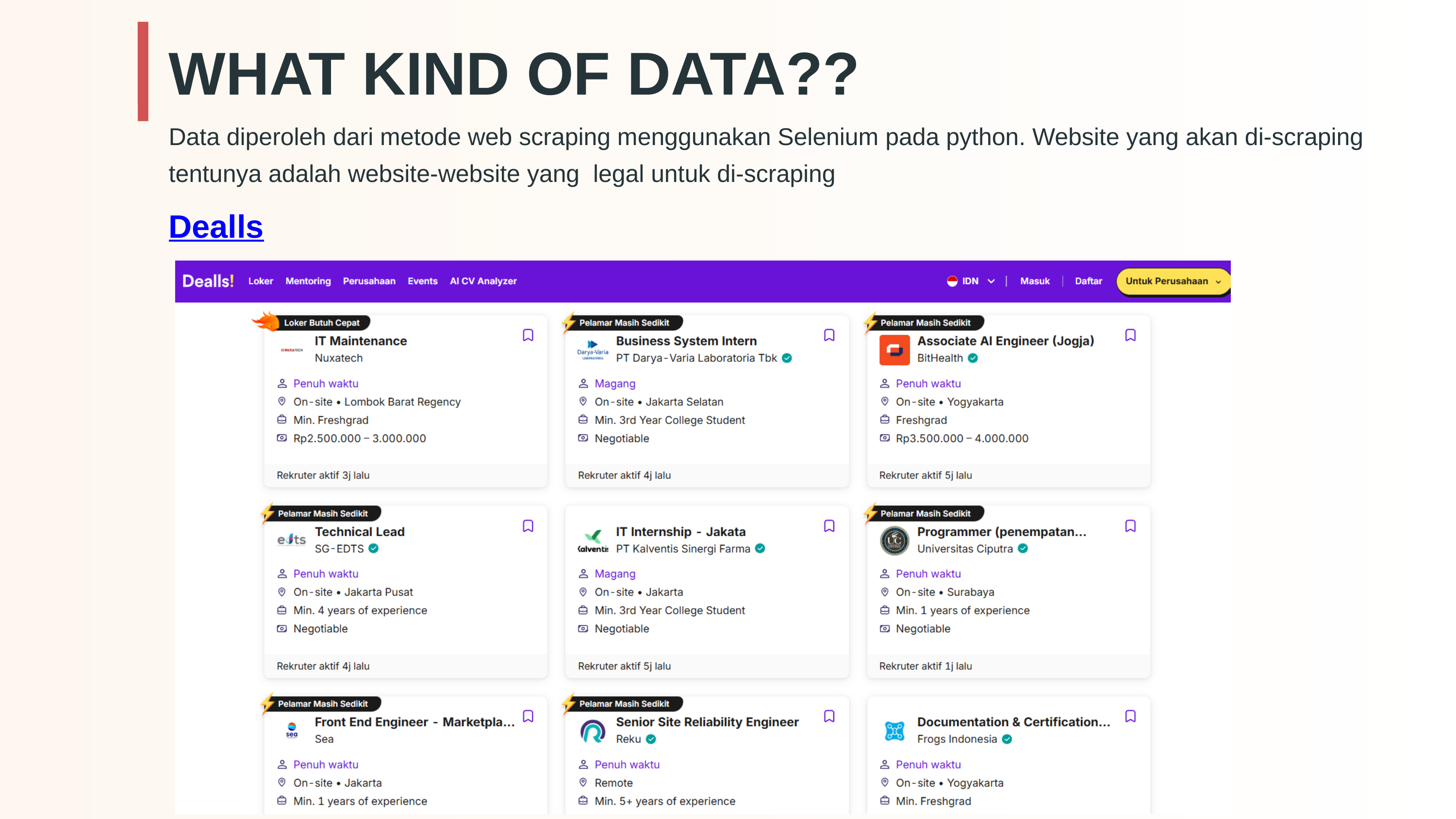

WHAT KIND OF DATA??

Data diperoleh dari metode web scraping menggunakan Selenium pada python. Website yang akan di-scraping tentunya adalah website-website yang  legal untuk di-scraping
Dealls